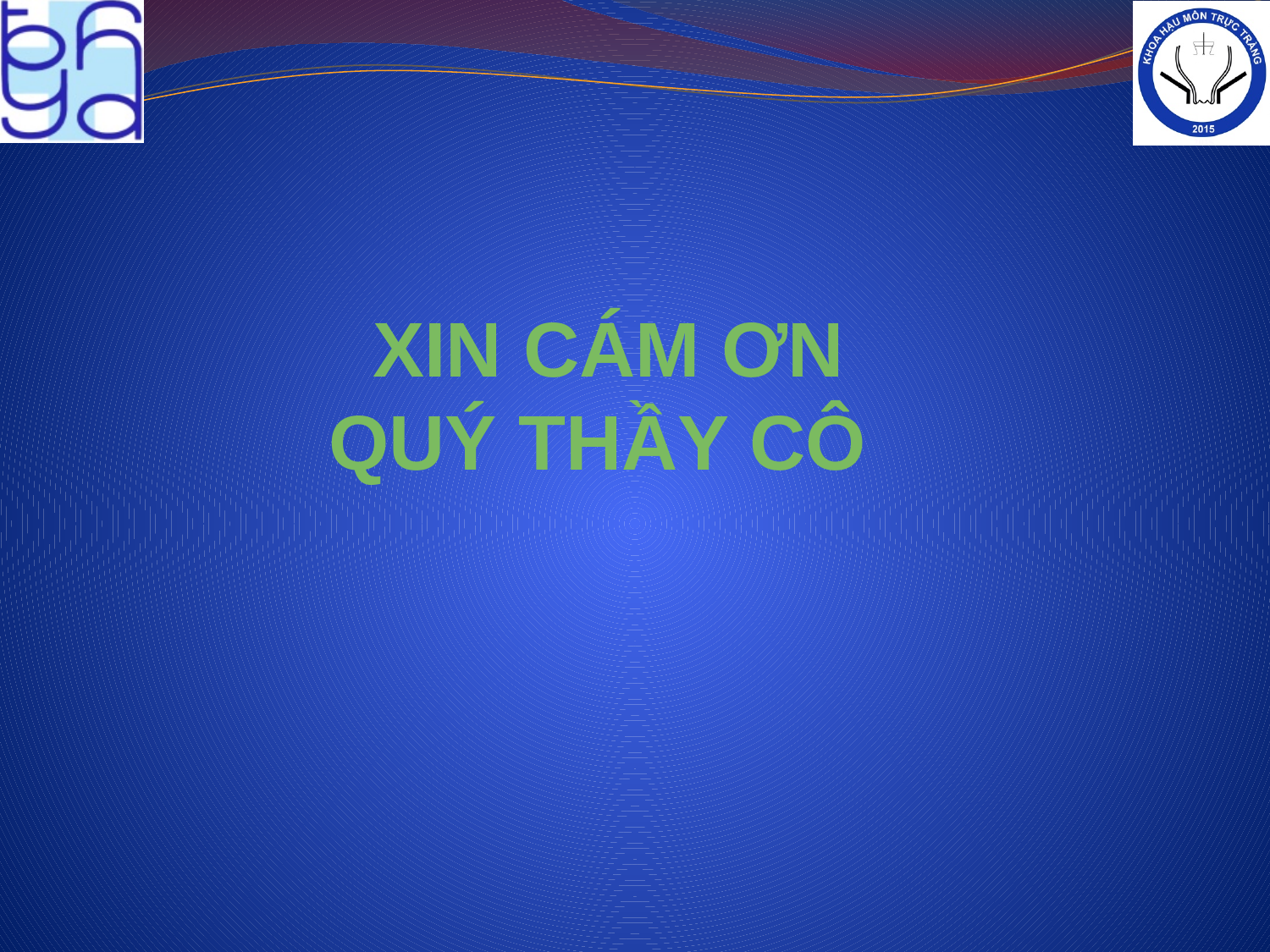

# XIN CÁM ƠN QUÝ THẦY CÔ